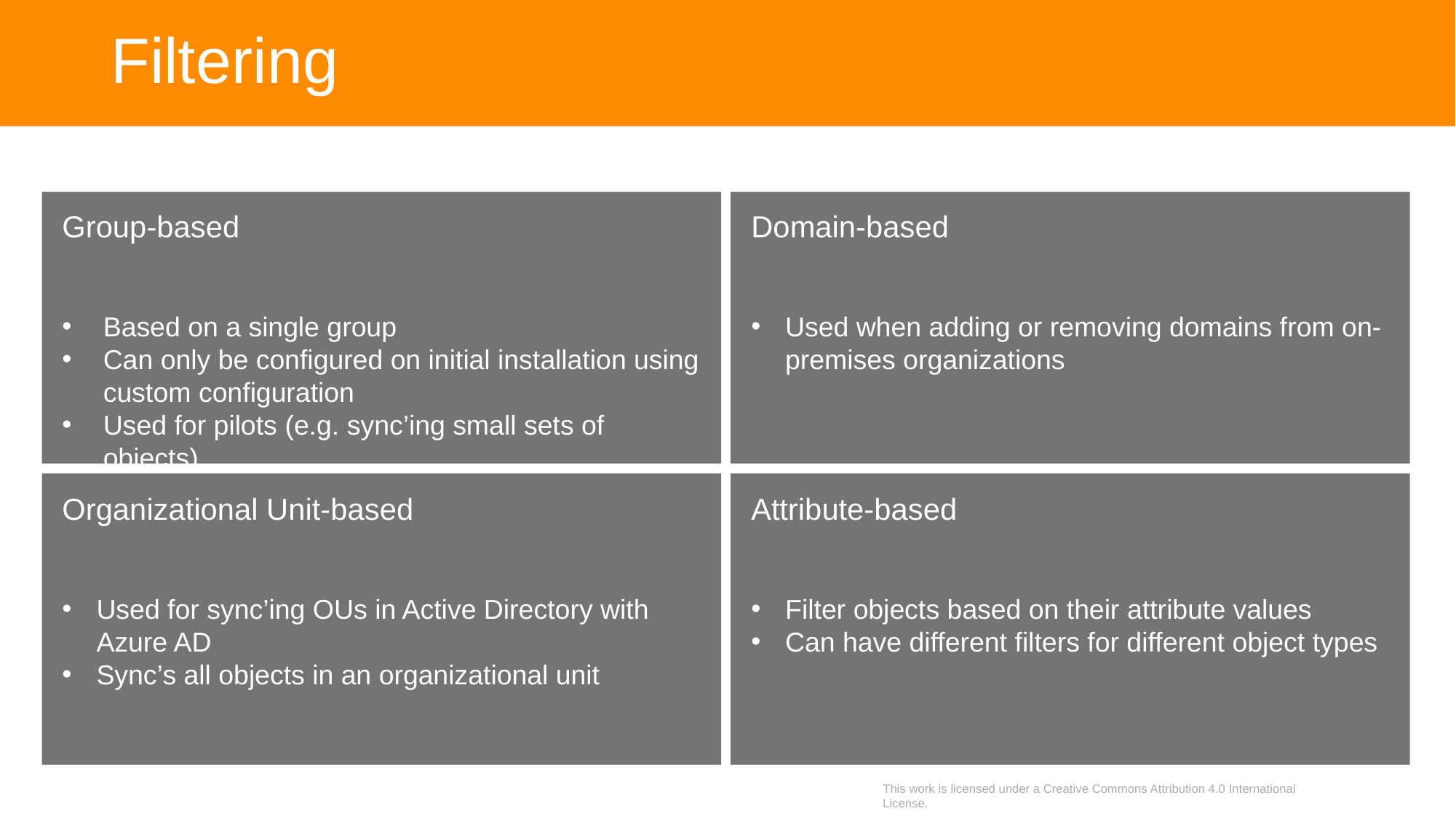

# Filtering

Group-based

Based on a single group
Can only be configured on initial installation using custom configuration
Used for pilots (e.g. sync’ing small sets of objects)
Domain-based

Used when adding or removing domains from on-premises organizations

Organizational Unit-based

Used for sync’ing OUs in Active Directory with Azure AD
Sync’s all objects in an organizational unit
Attribute-based

Filter objects based on their attribute values
Can have different filters for different object types